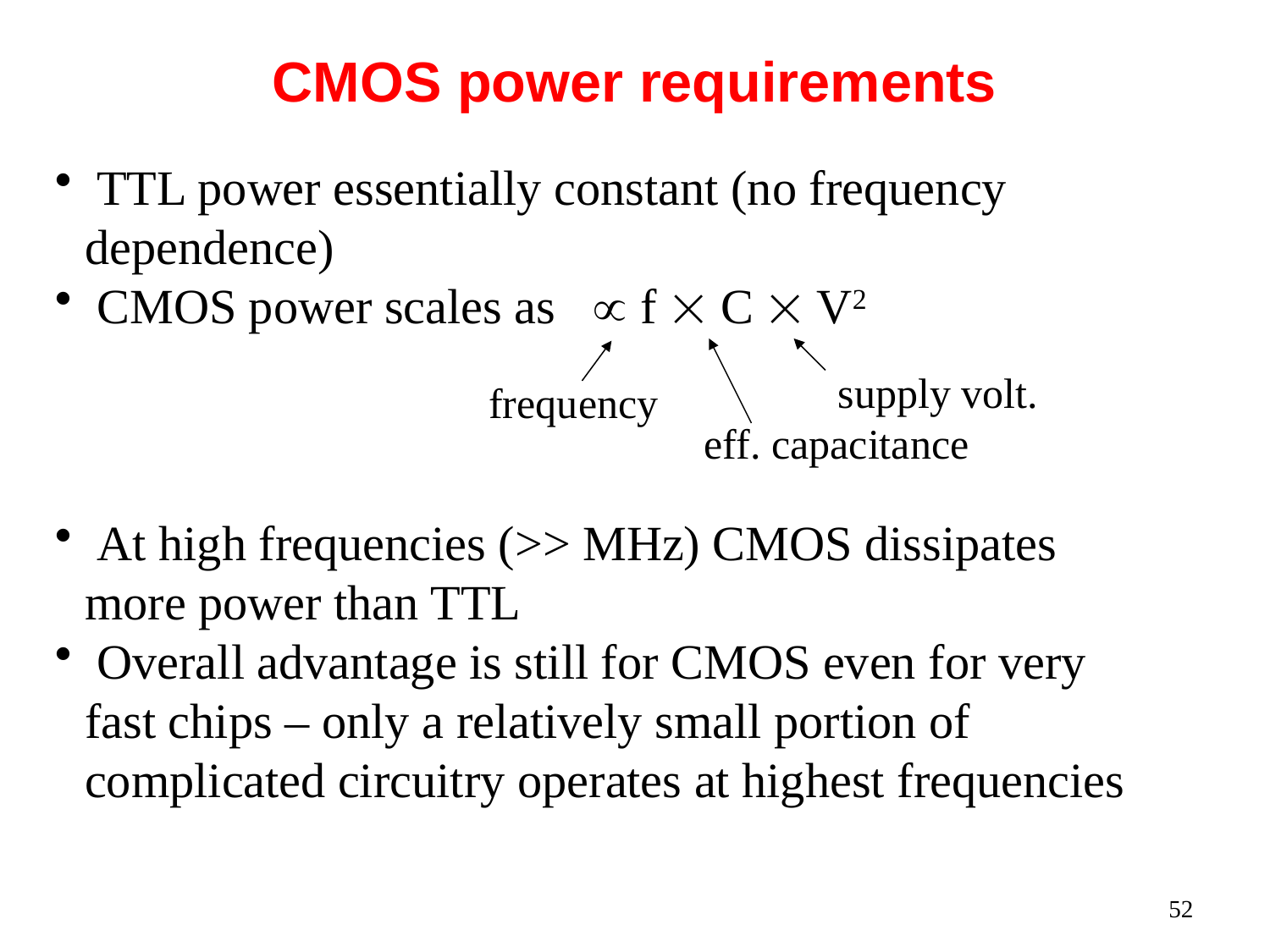

# CMOS power requirements
 TTL power essentially constant (no frequency dependence)
 CMOS power scales as  ∝ f × C × V2

 At high frequencies (>> MHz) CMOS dissipates more power than TTL
 Overall advantage is still for CMOS even for very fast chips – only a relatively small portion of complicated circuitry operates at highest frequencies

supply volt.
frequency
eff. capacitance
52